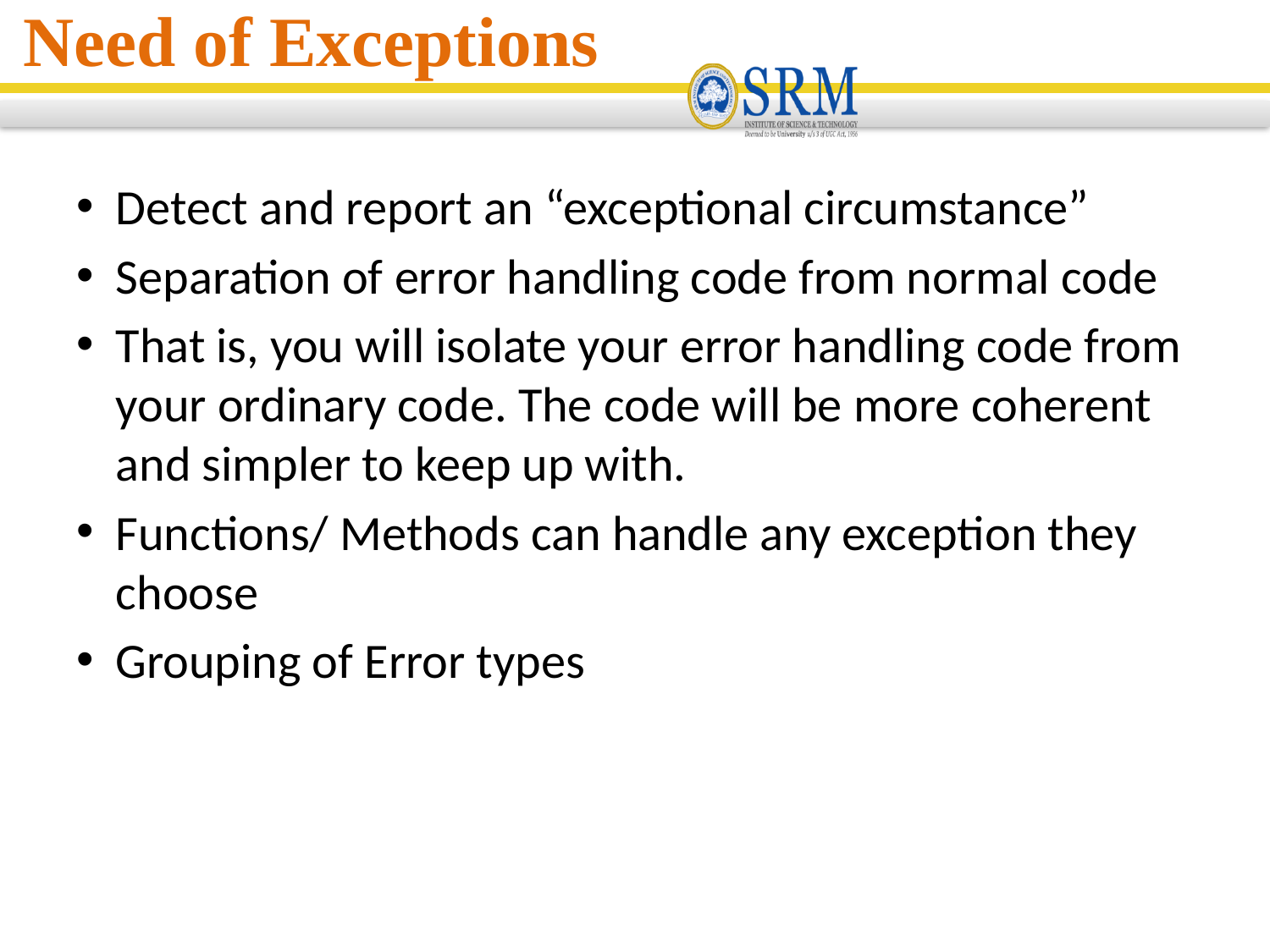

Need of Exceptions
Detect and report an “exceptional circumstance”
Separation of error handling code from normal code
That is, you will isolate your error handling code from your ordinary code. The code will be more coherent and simpler to keep up with.
Functions/ Methods can handle any exception they choose
Grouping of Error types